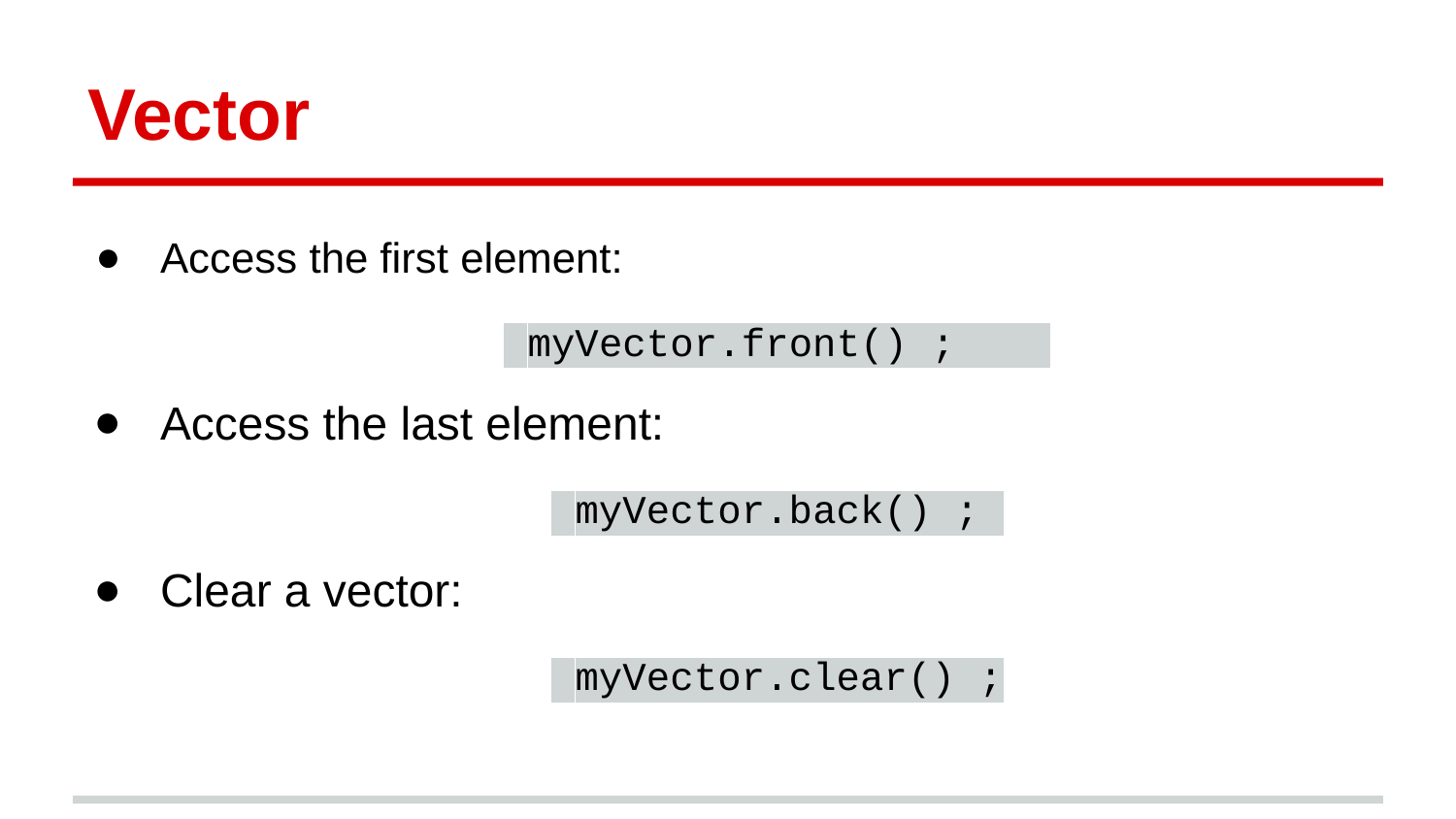

Vector
Access the first element:
   myVector.front() ;
Access the last element:
   myVector.back() ;
Clear a vector:
   myVector.clear() ;